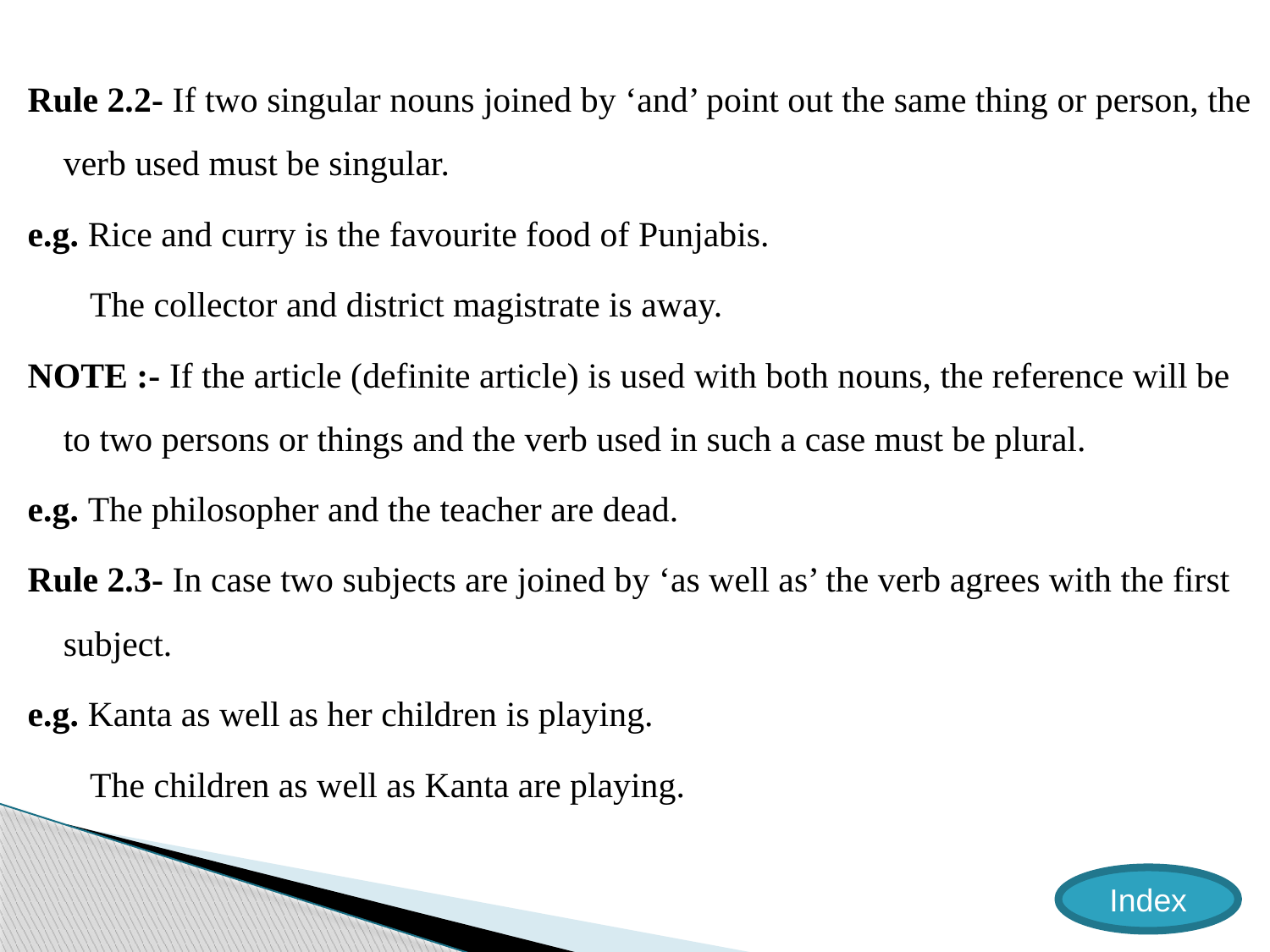

Rule 2.2- If two singular nouns joined by ‘and’ point out the same thing or person, the verb used must be singular.
e.g. Rice and curry is the favourite food of Punjabis.
       The collector and district magistrate is away.
NOTE :- If the article (definite article) is used with both nouns, the reference will be to two persons or things and the verb used in such a case must be plural.
e.g. The philosopher and the teacher are dead.
Rule 2.3- In case two subjects are joined by ‘as well as’ the verb agrees with the first subject.
e.g. Kanta as well as her children is playing.
       The children as well as Kanta are playing.
Index